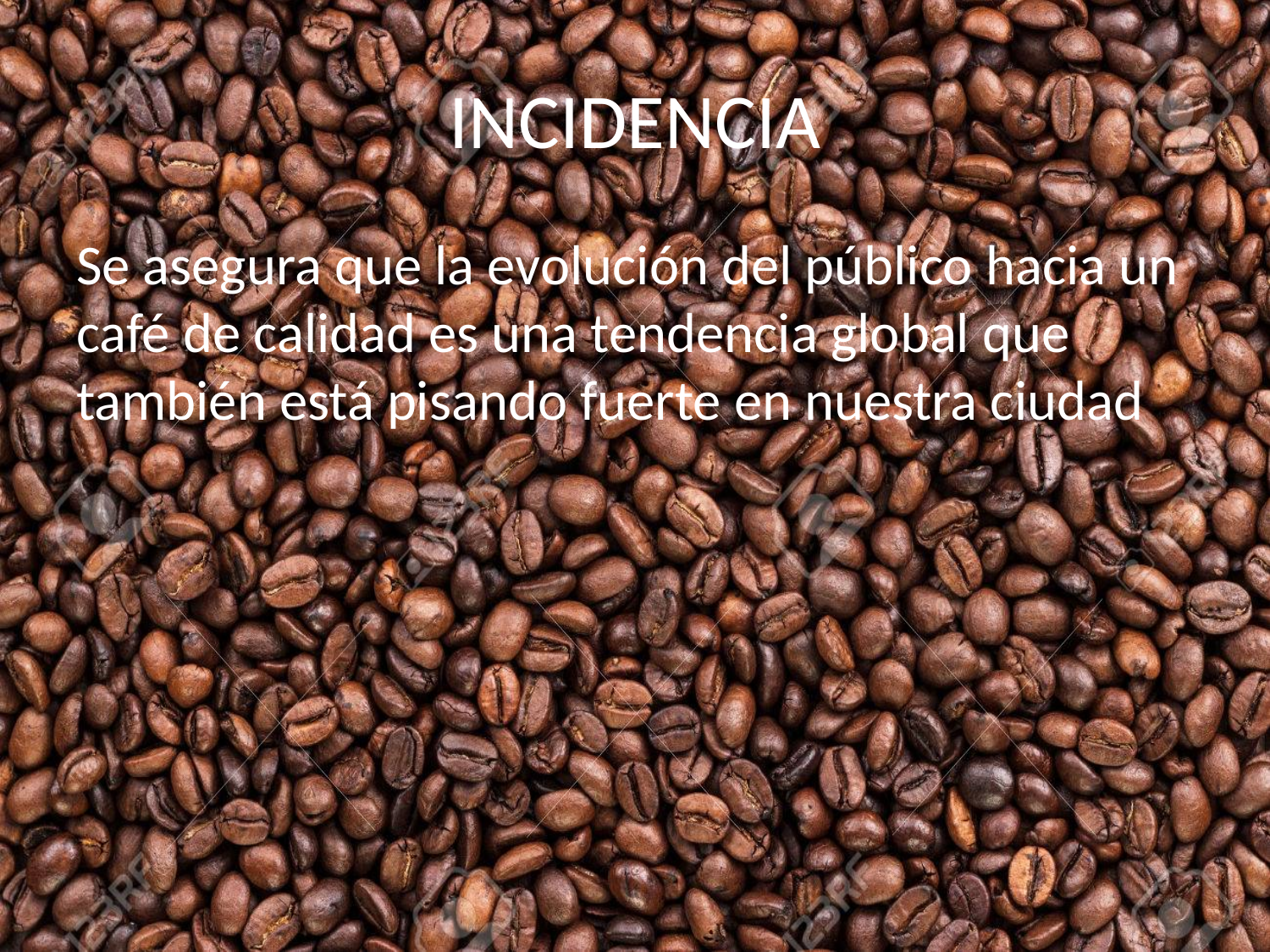

# INCIDENCIA
Se asegura que la evolución del público hacia un café de calidad es una tendencia global que también está pisando fuerte en nuestra ciudad